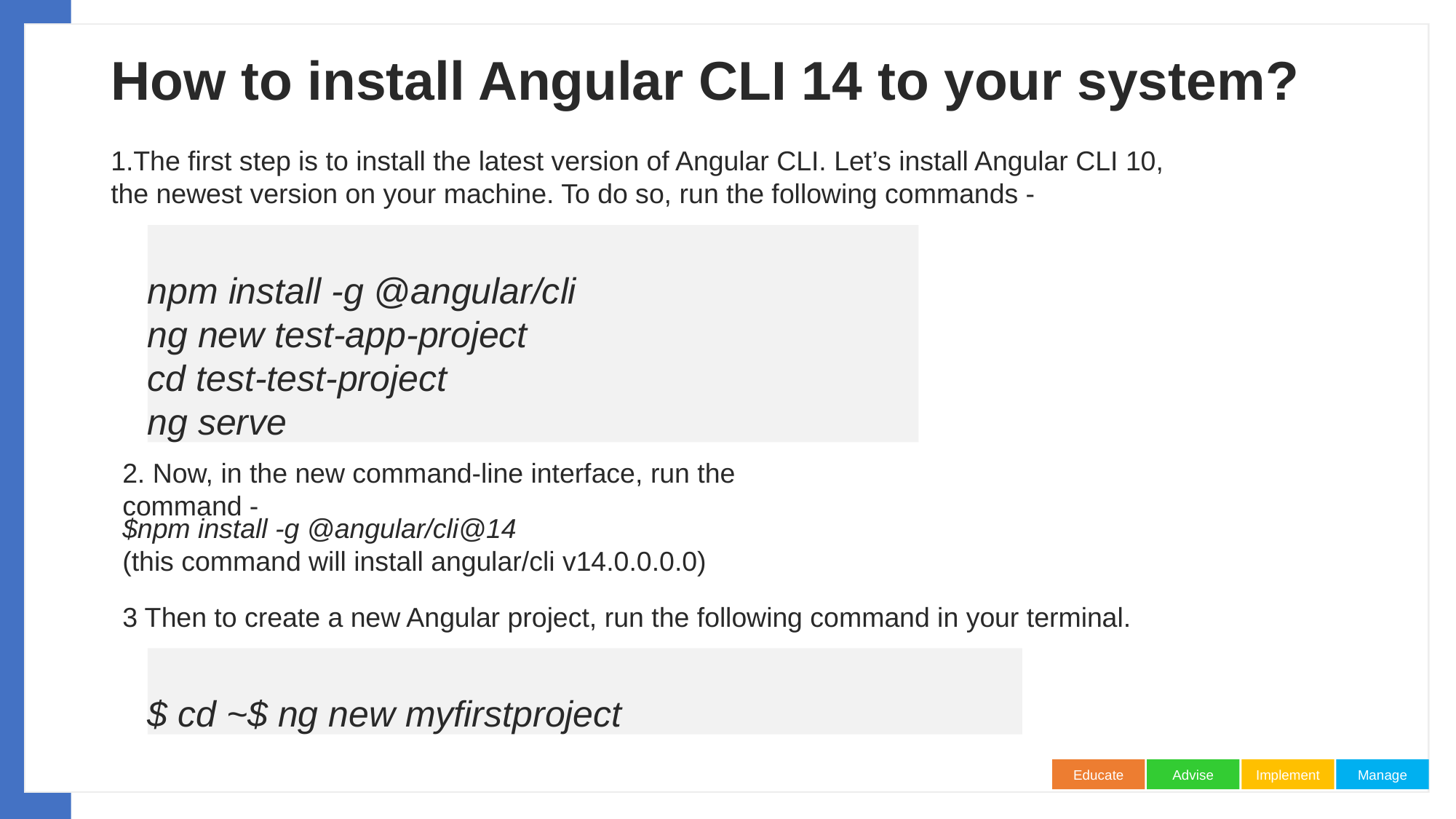

# How to install Angular CLI 14 to your system?
The first step is to install the latest version of Angular CLI. Let’s install Angular CLI 10, the newest version on your machine. To do so, run the following commands -
npm install -g @angular/cli
ng new test-app-project
cd test-test-project
ng serve
2. Now, in the new command-line interface, run the command -
$npm install -g @angular/cli@14
(this command will install angular/cli v14.0.0.0.0)
3 Then to create a new Angular project, run the following command in your terminal.
$ cd ~$ ng new myfirstproject